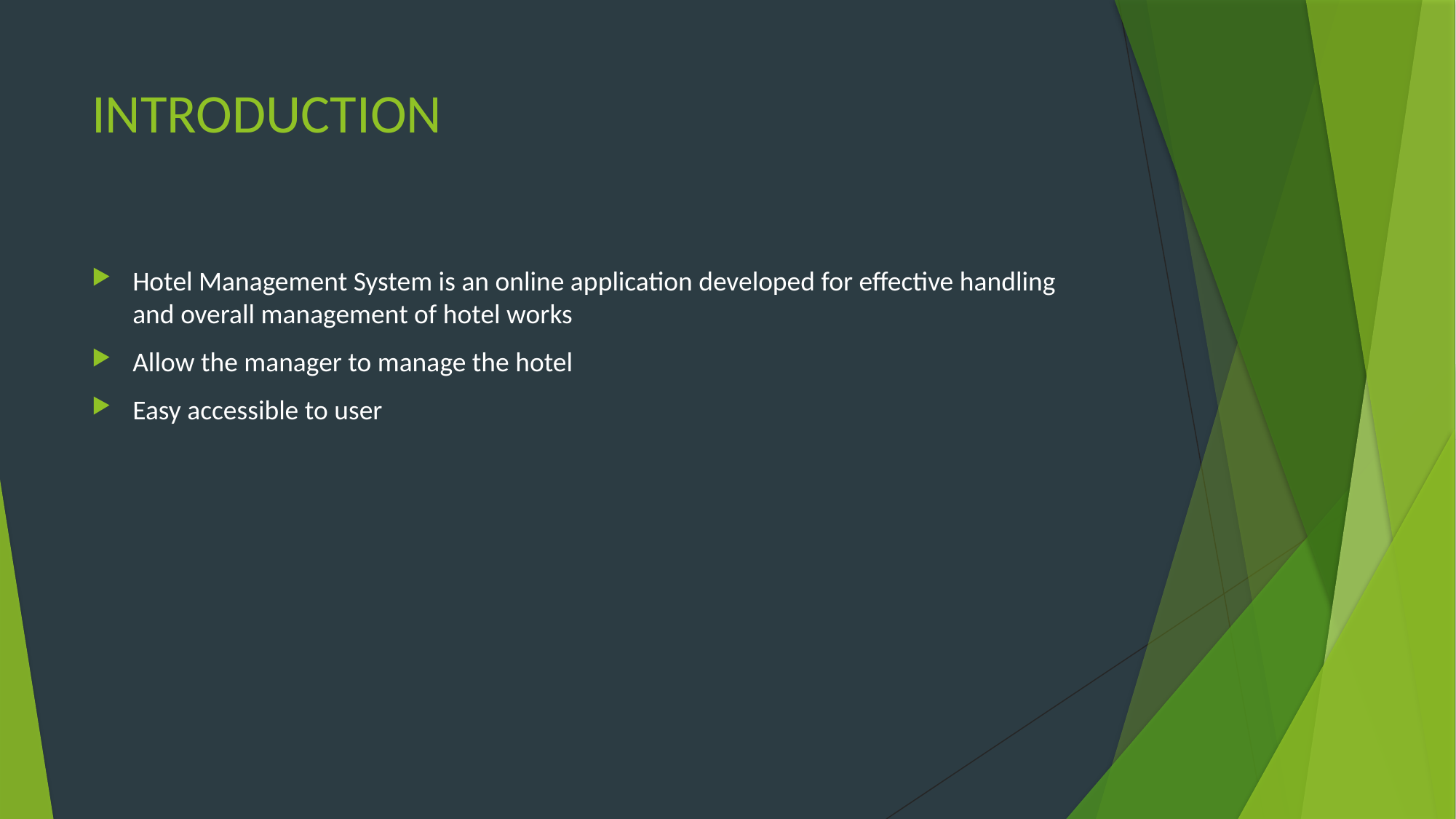

# INTRODUCTION
Hotel Management System is an online application developed for effective handling and overall management of hotel works
Allow the manager to manage the hotel
Easy accessible to user